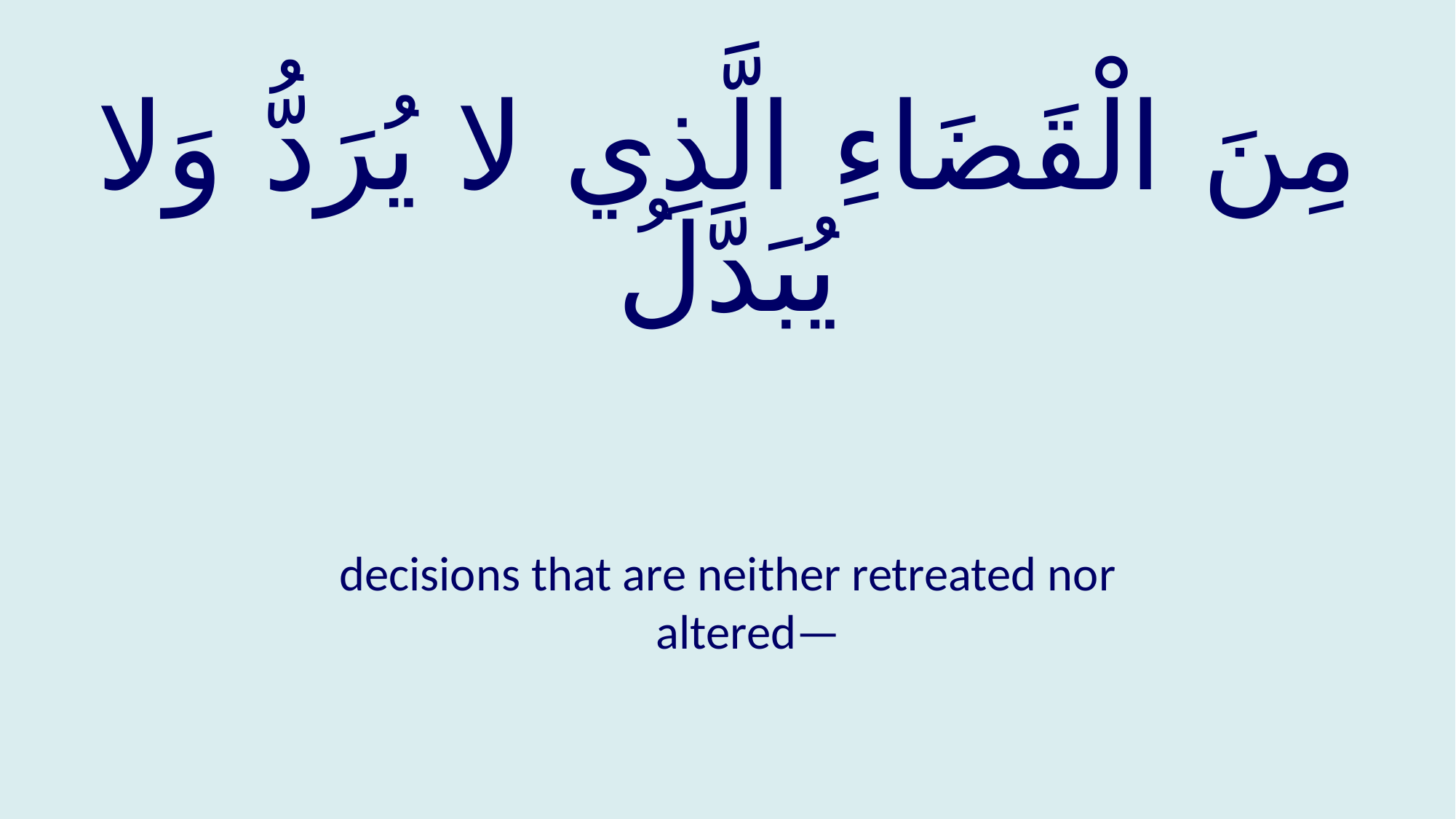

# مِنَ الْقَضَاءِ الَّذِي لا يُرَدُّ وَلا يُبَدَّلُ
decisions that are neither retreated nor altered—